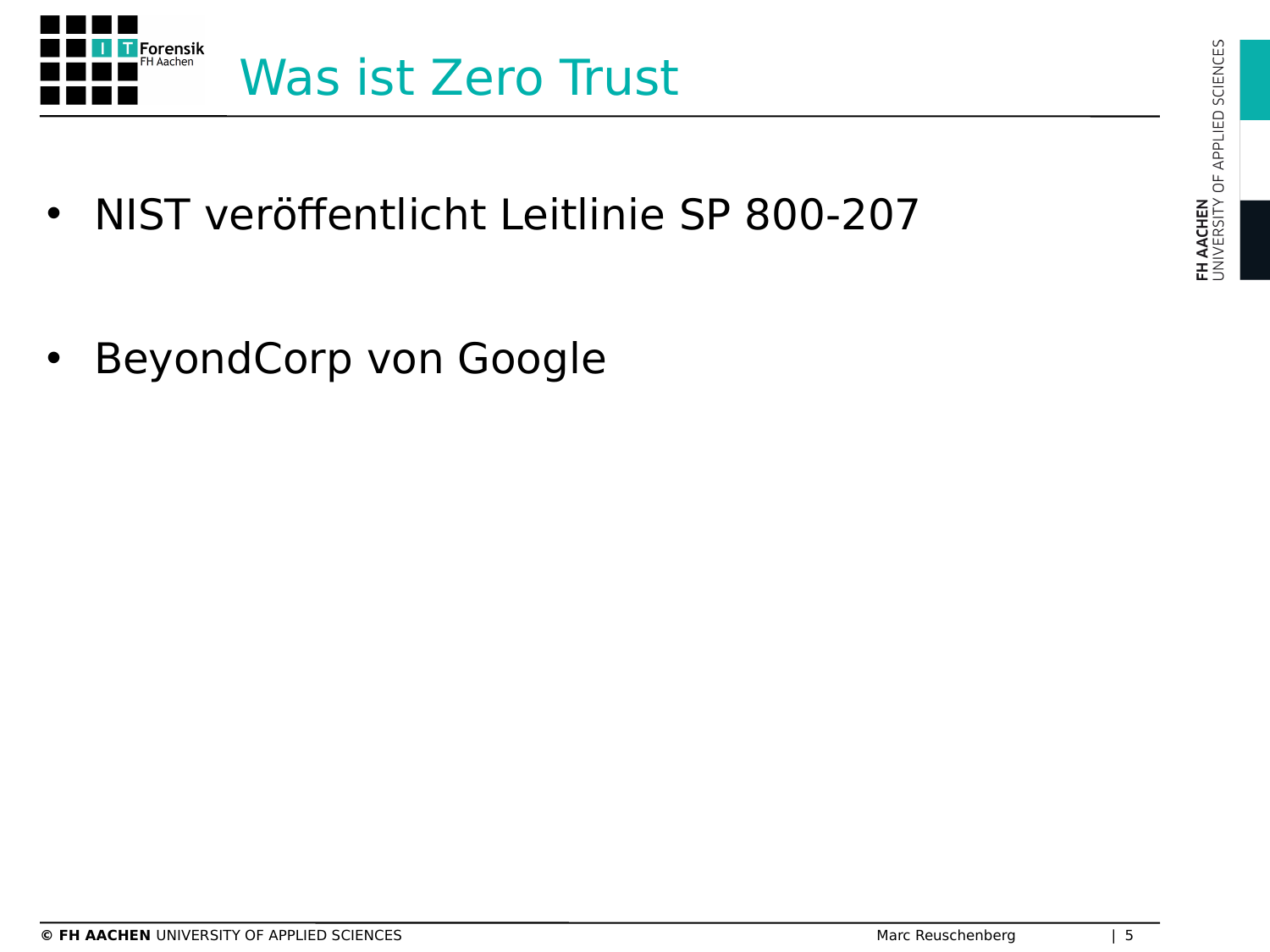

# Was ist Zero Trust
NIST veröffentlicht Leitlinie SP 800-207

BeyondCorp von Google